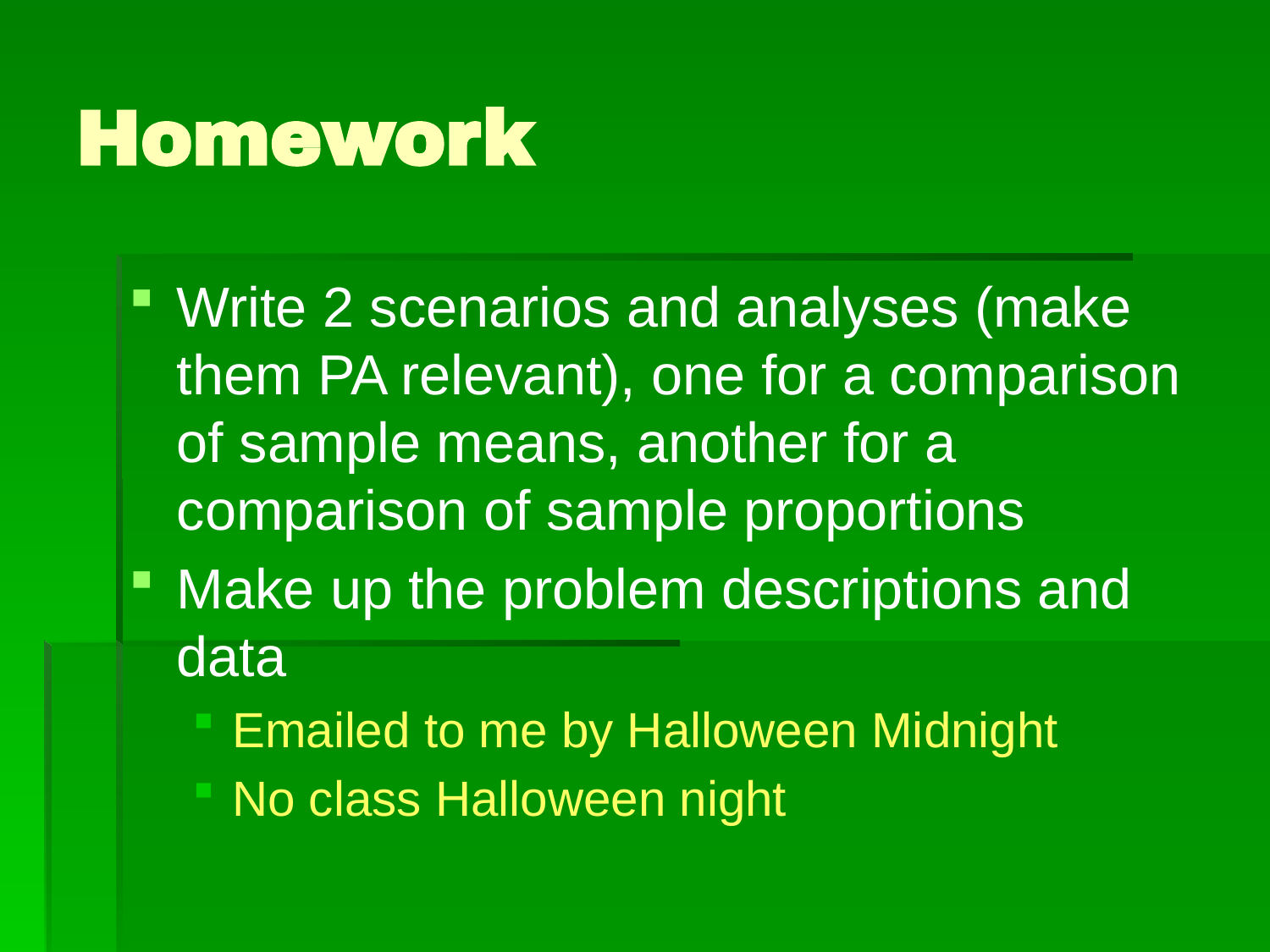

# Homework
Write 2 scenarios and analyses (make them PA relevant), one for a comparison of sample means, another for a comparison of sample proportions
Make up the problem descriptions and data
Emailed to me by Halloween Midnight
No class Halloween night